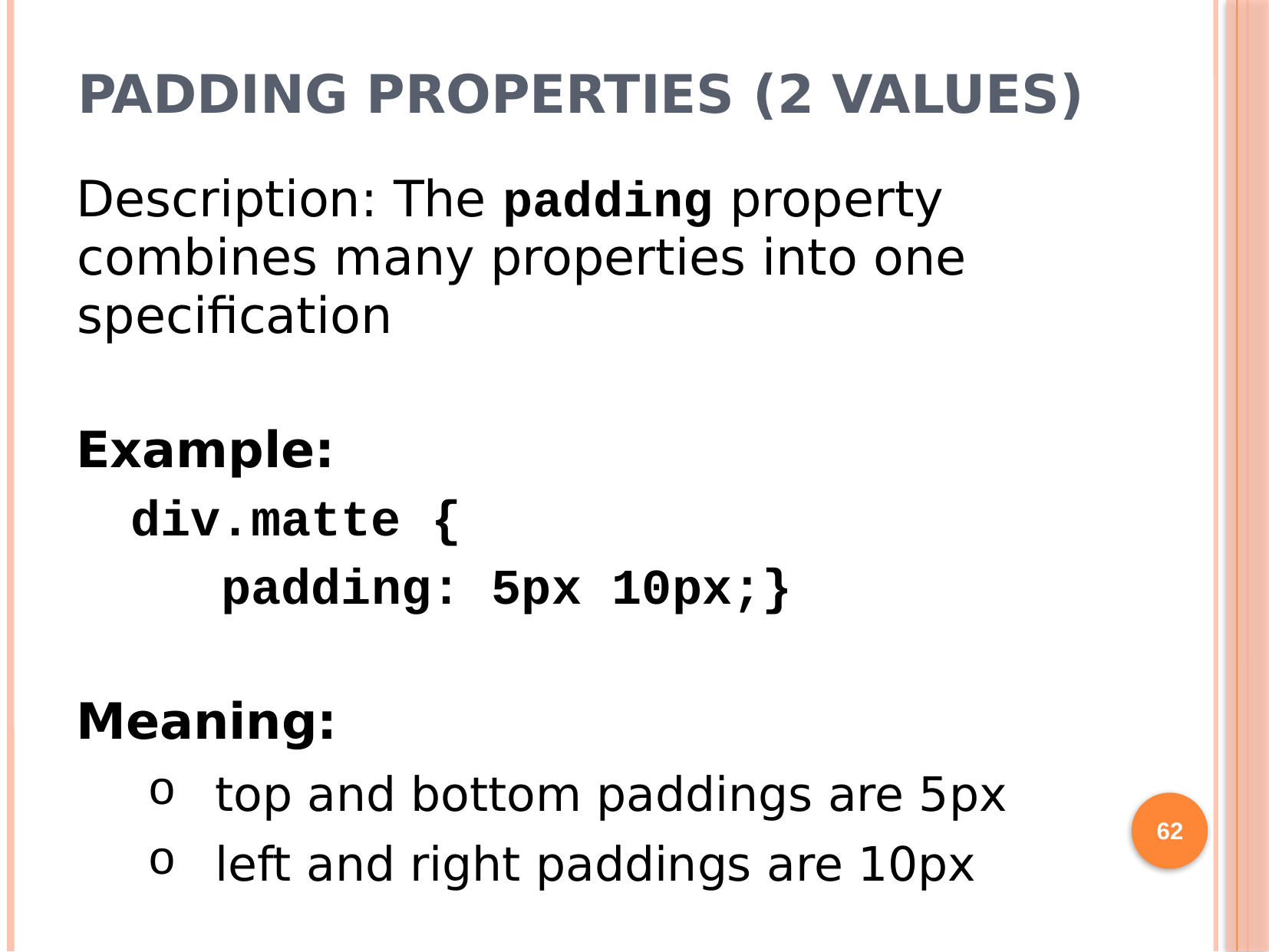

# padding Properties (2 values)
Description: The padding property combines many properties into one specification

Example:
div.matte {
   padding: 5px 10px;}

Meaning:
top and bottom paddings are 5px
left and right paddings are 10px
62